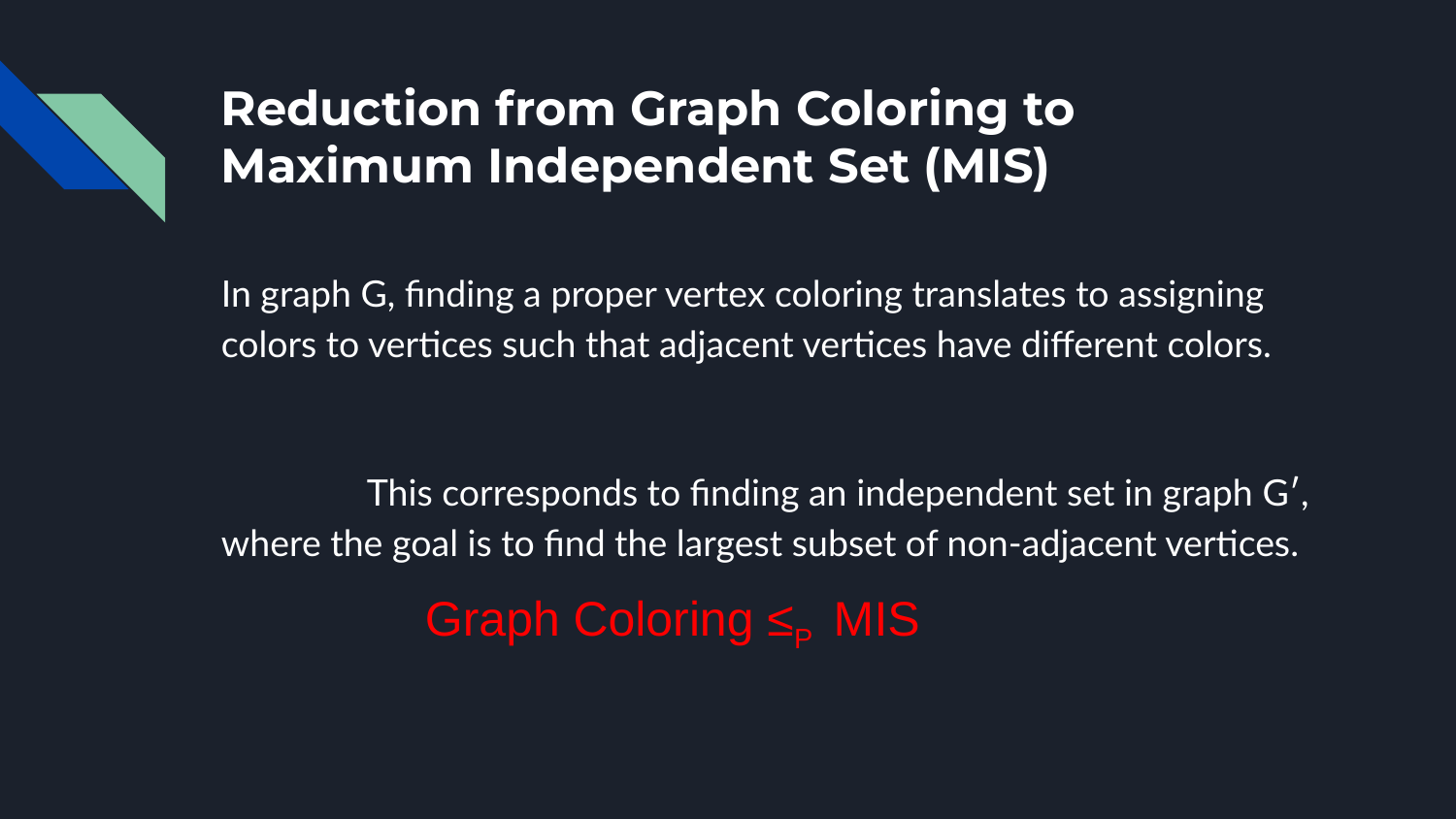

# Reduction from Graph Coloring to Maximum Independent Set (MIS)
In graph G, finding a proper vertex coloring translates to assigning colors to vertices such that adjacent vertices have different colors.

    	This corresponds to finding an independent set in graph G′, where the goal is to find the largest subset of non-adjacent vertices.
               Graph Coloring ≤P  MIS